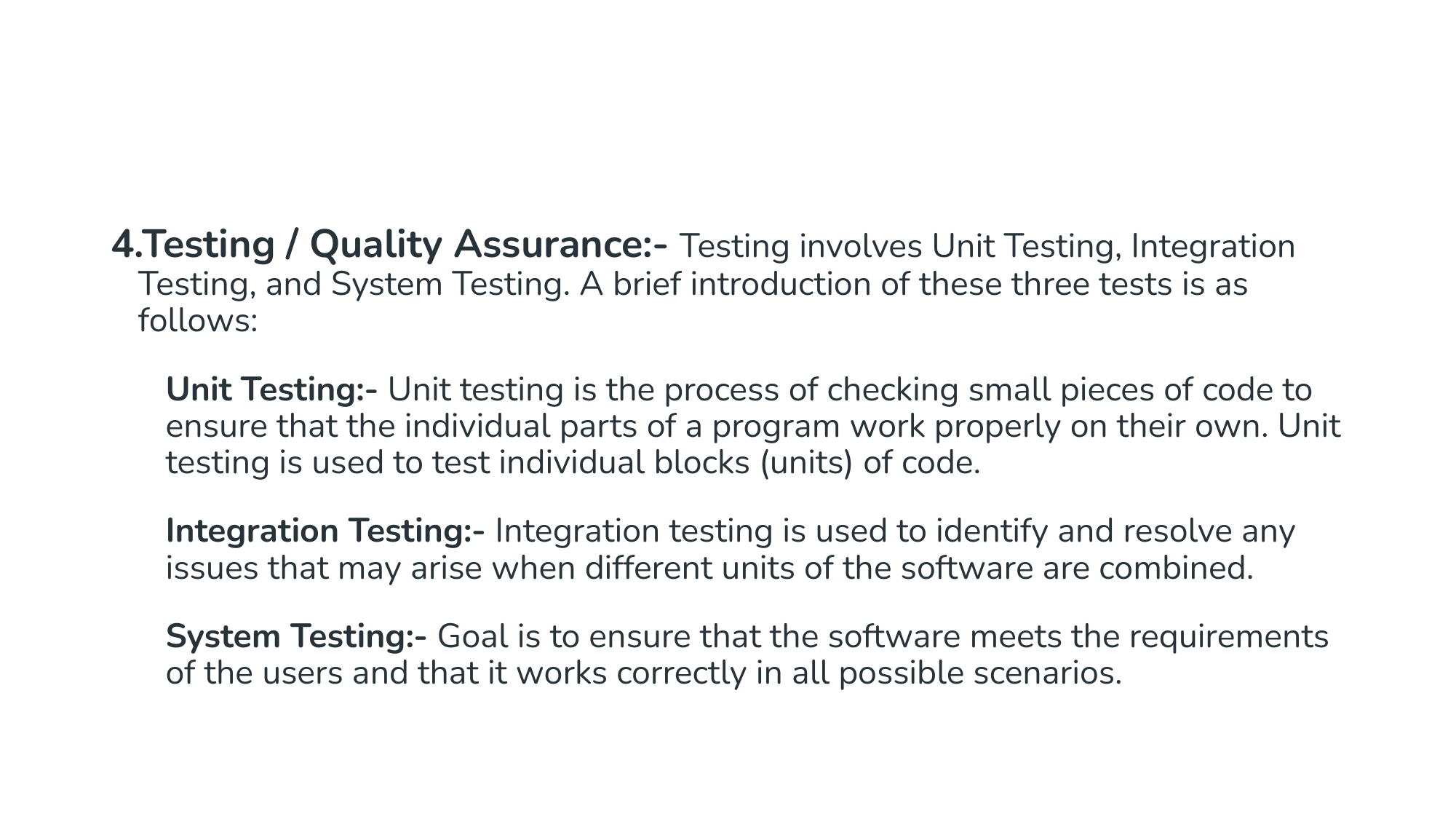

#
Testing / Quality Assurance:- Testing involves Unit Testing, Integration Testing, and System Testing. A brief introduction of these three tests is as follows:
Unit Testing:- Unit testing is the process of checking small pieces of code to ensure that the individual parts of a program work properly on their own. Unit testing is used to test individual blocks (units) of code.
Integration Testing:- Integration testing is used to identify and resolve any issues that may arise when different units of the software are combined.
System Testing:- Goal is to ensure that the software meets the requirements of the users and that it works correctly in all possible scenarios.